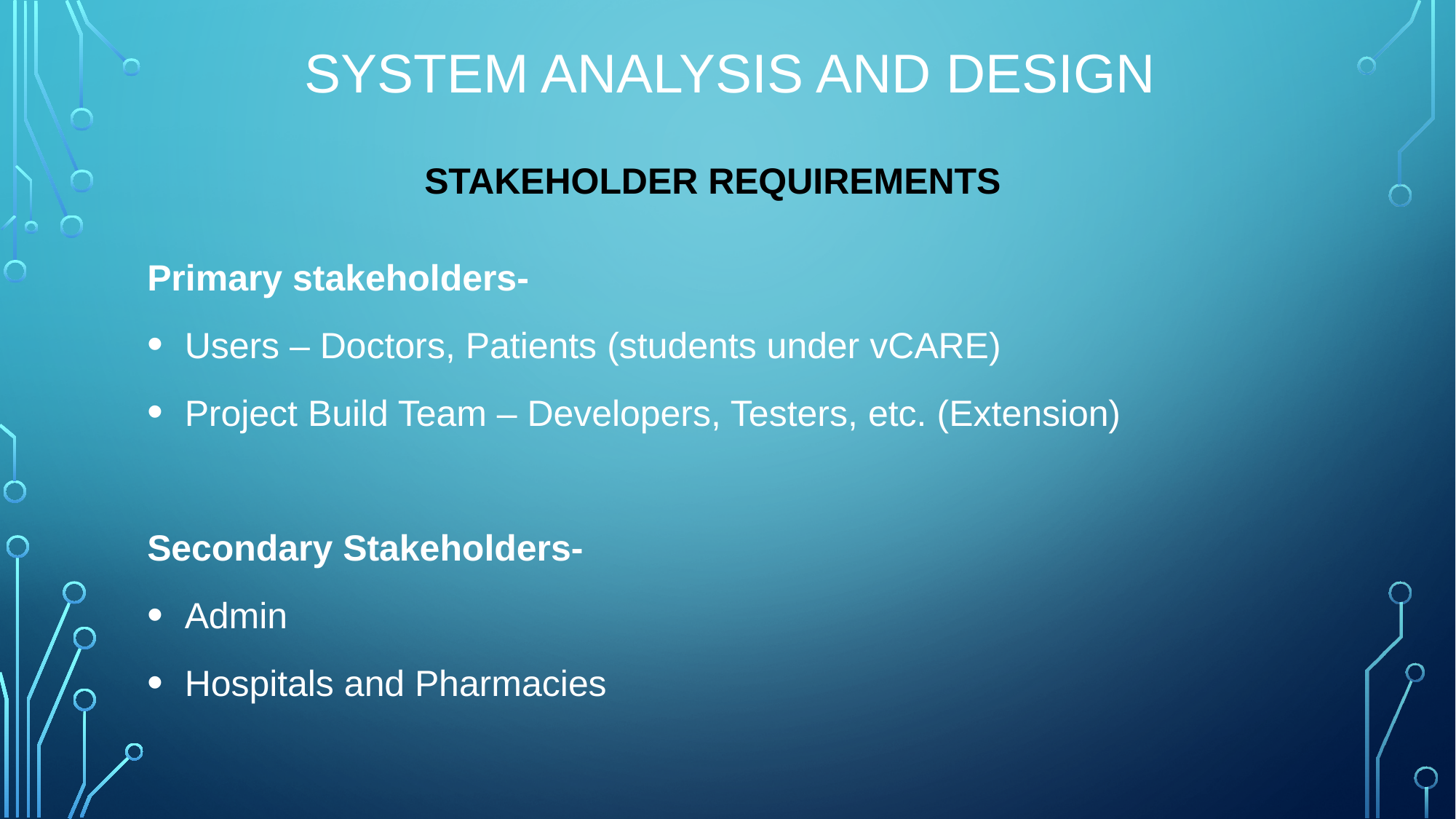

# System analysis and design
STAKEHOLDER REQUIREMENTS
Primary stakeholders-
 Users – Doctors, Patients (students under vCARE)
 Project Build Team – Developers, Testers, etc. (Extension)

Secondary Stakeholders-
 Admin
 Hospitals and Pharmacies